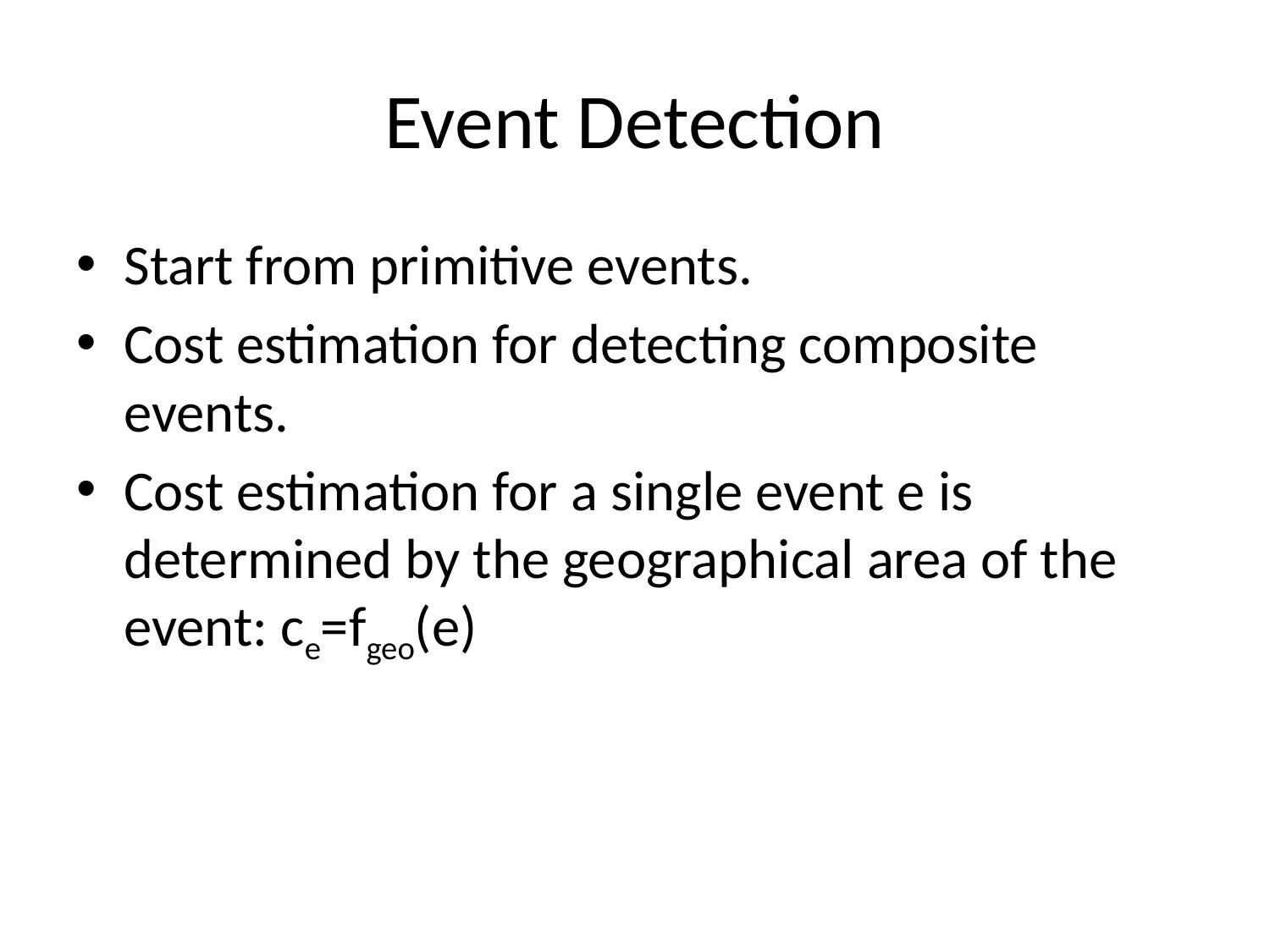

# Event Detection
Start from primitive events.
Cost estimation for detecting composite events.
Cost estimation for a single event e is determined by the geographical area of the event: ce=fgeo(e)